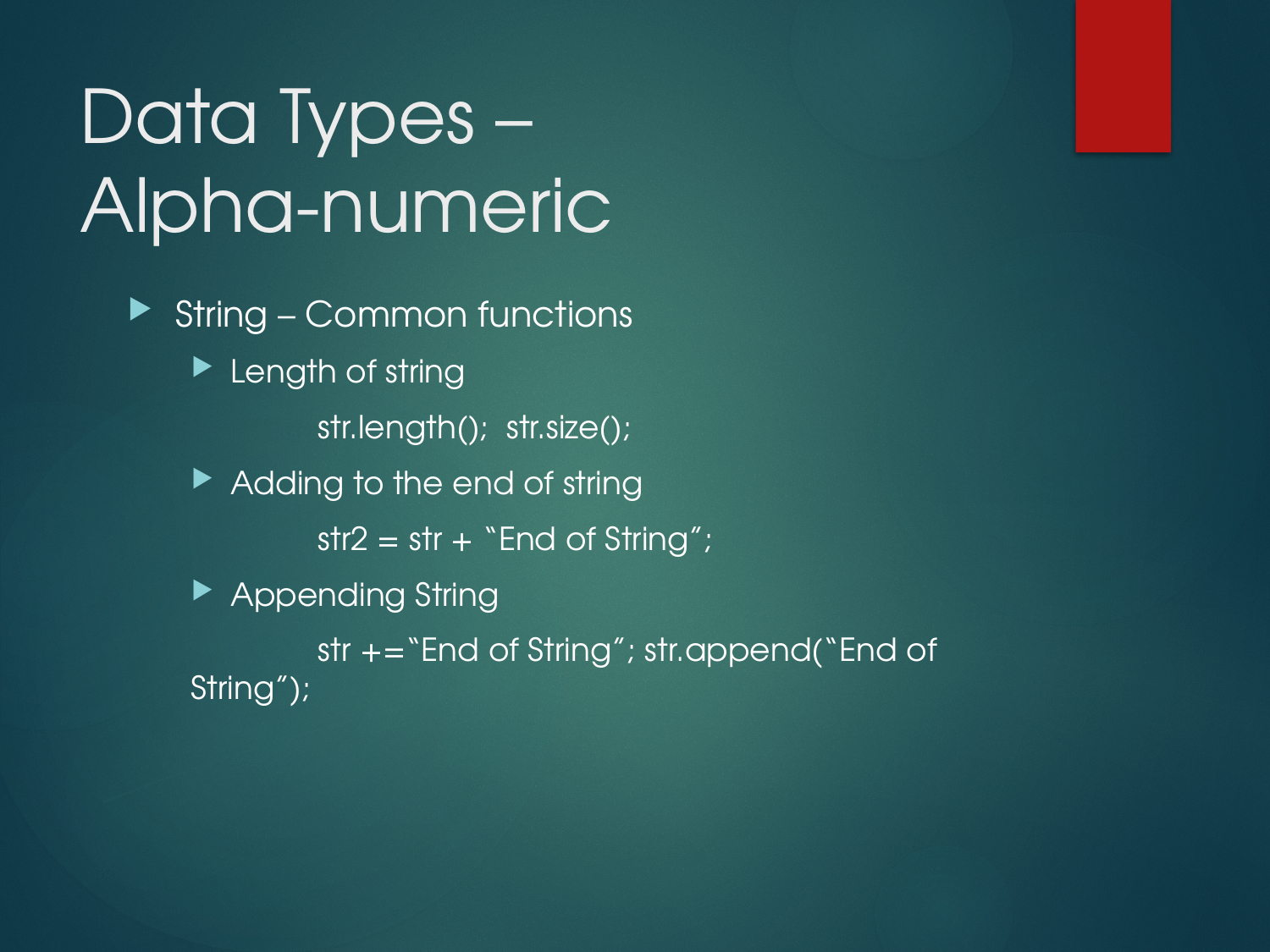

# Data Types – Alpha-numeric
String – Common functions
Length of string
	str.length();  str.size();
Adding to the end of string
	str2 = str + “End of String”;
Appending String
	str +=“End of String”; str.append(“End of String”);